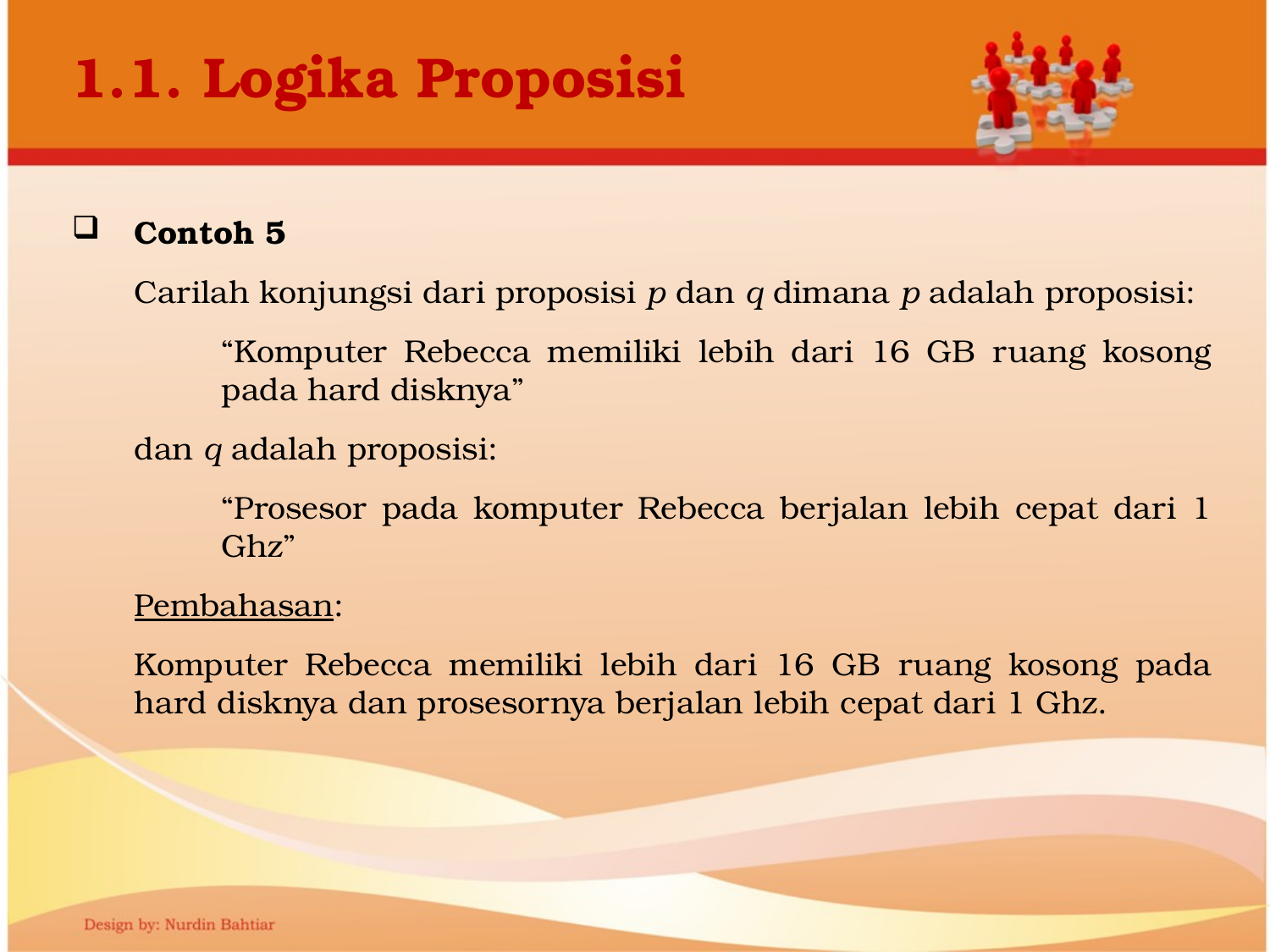

# 1.1. Logika Proposisi
Contoh 5
Carilah konjungsi dari proposisi p dan q dimana p adalah proposisi:
“Komputer Rebecca memiliki lebih dari 16 GB ruang kosong pada hard disknya”
dan q adalah proposisi:
“Prosesor pada komputer Rebecca berjalan lebih cepat dari 1 Ghz”
Pembahasan:
Komputer Rebecca memiliki lebih dari 16 GB ruang kosong pada hard disknya dan prosesornya berjalan lebih cepat dari 1 Ghz.